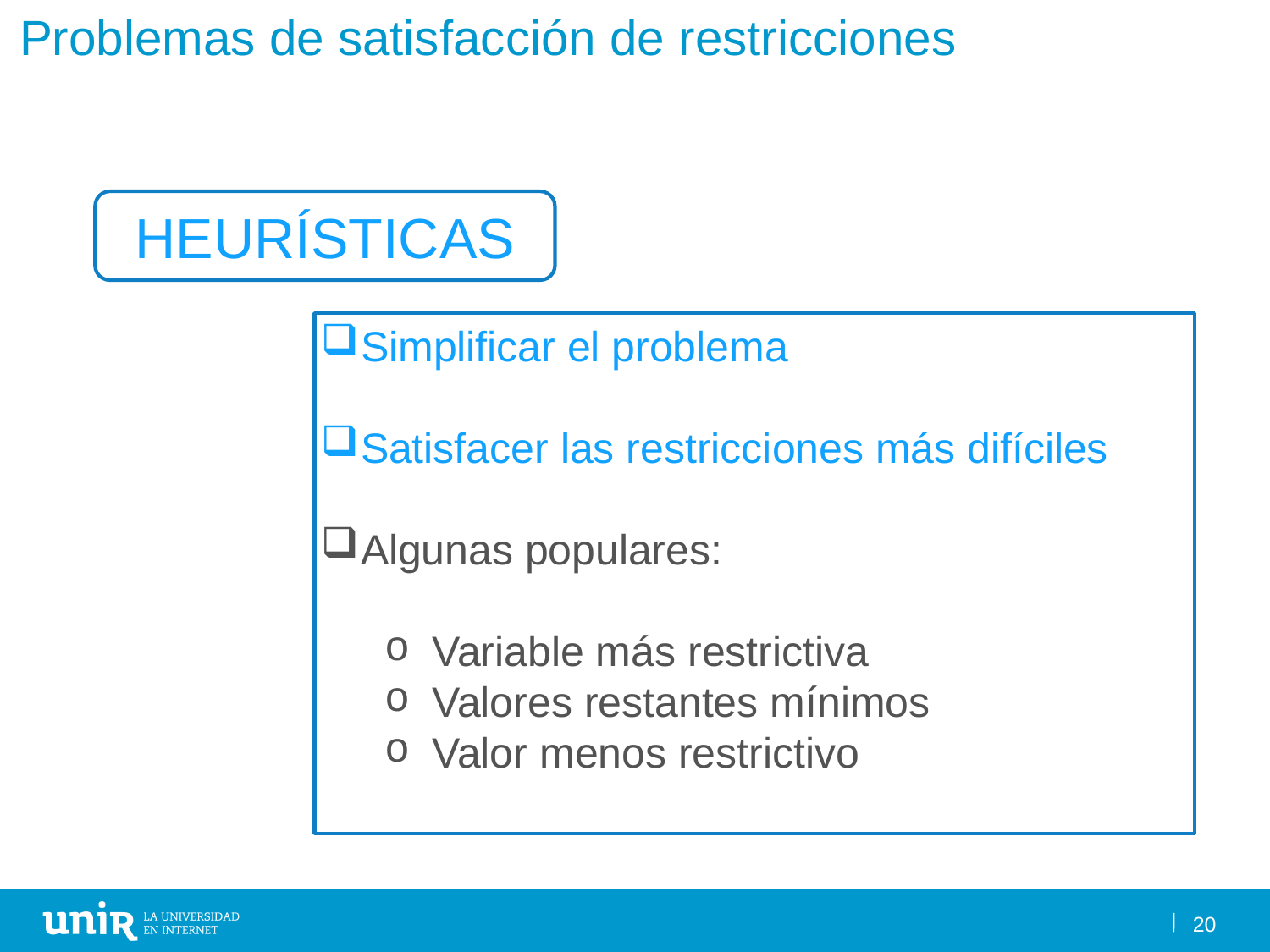

# Problemas de satisfacción de restricciones
HEURÍSTICAS
Simplificar el problema

Satisfacer las restricciones más difíciles

Algunas populares:

Variable más restrictiva
Valores restantes mínimos
Valor menos restrictivo

20